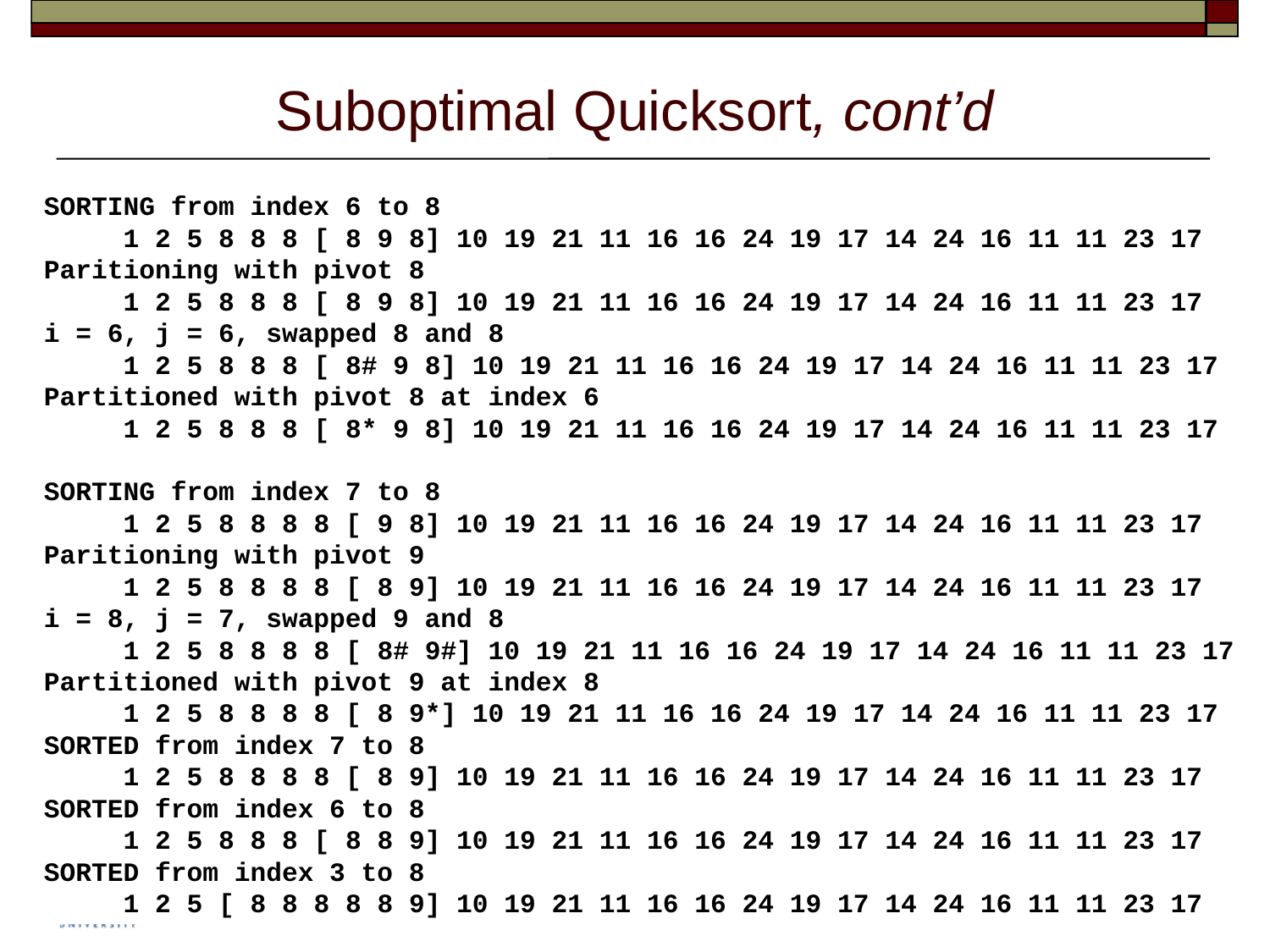

# Suboptimal Quicksort, cont’d
SORTING from index 6 to 8
     1 2 5 8 8 8 [ 8 9 8] 10 19 21 11 16 16 24 19 17 14 24 16 11 11 23 17
Paritioning with pivot 8
     1 2 5 8 8 8 [ 8 9 8] 10 19 21 11 16 16 24 19 17 14 24 16 11 11 23 17
i = 6, j = 6, swapped 8 and 8
     1 2 5 8 8 8 [ 8# 9 8] 10 19 21 11 16 16 24 19 17 14 24 16 11 11 23 17
Partitioned with pivot 8 at index 6
     1 2 5 8 8 8 [ 8* 9 8] 10 19 21 11 16 16 24 19 17 14 24 16 11 11 23 17

SORTING from index 7 to 8
     1 2 5 8 8 8 8 [ 9 8] 10 19 21 11 16 16 24 19 17 14 24 16 11 11 23 17
Paritioning with pivot 9
     1 2 5 8 8 8 8 [ 8 9] 10 19 21 11 16 16 24 19 17 14 24 16 11 11 23 17
i = 8, j = 7, swapped 9 and 8
     1 2 5 8 8 8 8 [ 8# 9#] 10 19 21 11 16 16 24 19 17 14 24 16 11 11 23 17
Partitioned with pivot 9 at index 8
     1 2 5 8 8 8 8 [ 8 9*] 10 19 21 11 16 16 24 19 17 14 24 16 11 11 23 17
SORTED from index 7 to 8
     1 2 5 8 8 8 8 [ 8 9] 10 19 21 11 16 16 24 19 17 14 24 16 11 11 23 17
SORTED from index 6 to 8
     1 2 5 8 8 8 [ 8 8 9] 10 19 21 11 16 16 24 19 17 14 24 16 11 11 23 17
SORTED from index 3 to 8
     1 2 5 [ 8 8 8 8 8 9] 10 19 21 11 16 16 24 19 17 14 24 16 11 11 23 17
52